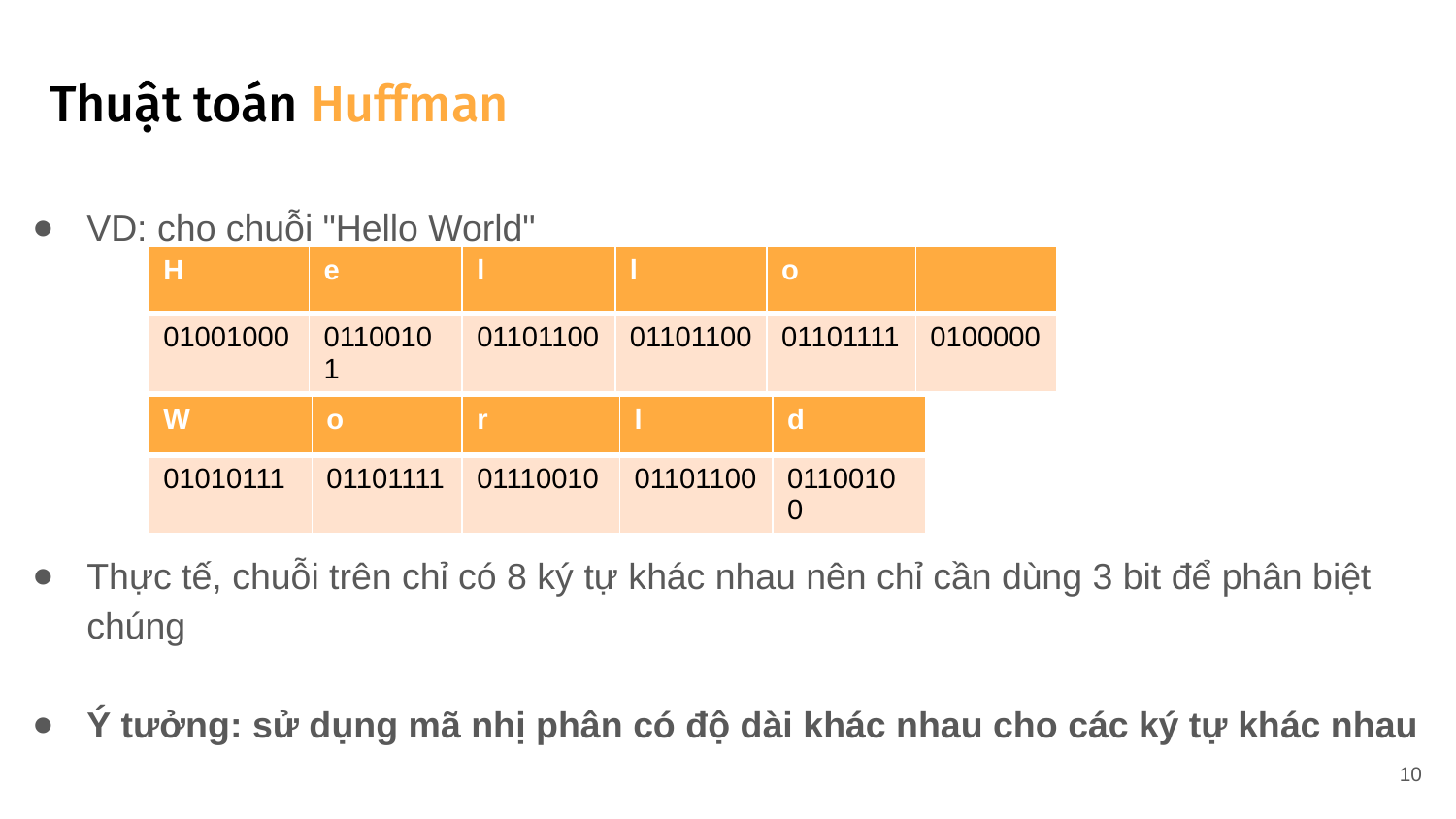

Thuật toán Huffman
VD: cho chuỗi "Hello World"

Thực tế, chuỗi trên chỉ có 8 ký tự khác nhau nên chỉ cần dùng 3 bit để phân biệt chúng

Ý tưởng: sử dụng mã nhị phân có độ dài khác nhau cho các ký tự khác nhau

| H | e | l | l | o |  |
| --- | --- | --- | --- | --- | --- |
| 01001000 | 01100101 | 01101100 | 01101100 | 01101111 | 0100000 |
| W | o | r | l | d |
| --- | --- | --- | --- | --- |
| 01010111 | 01101111 | 01110010 | 01101100 | 01100100 |
10